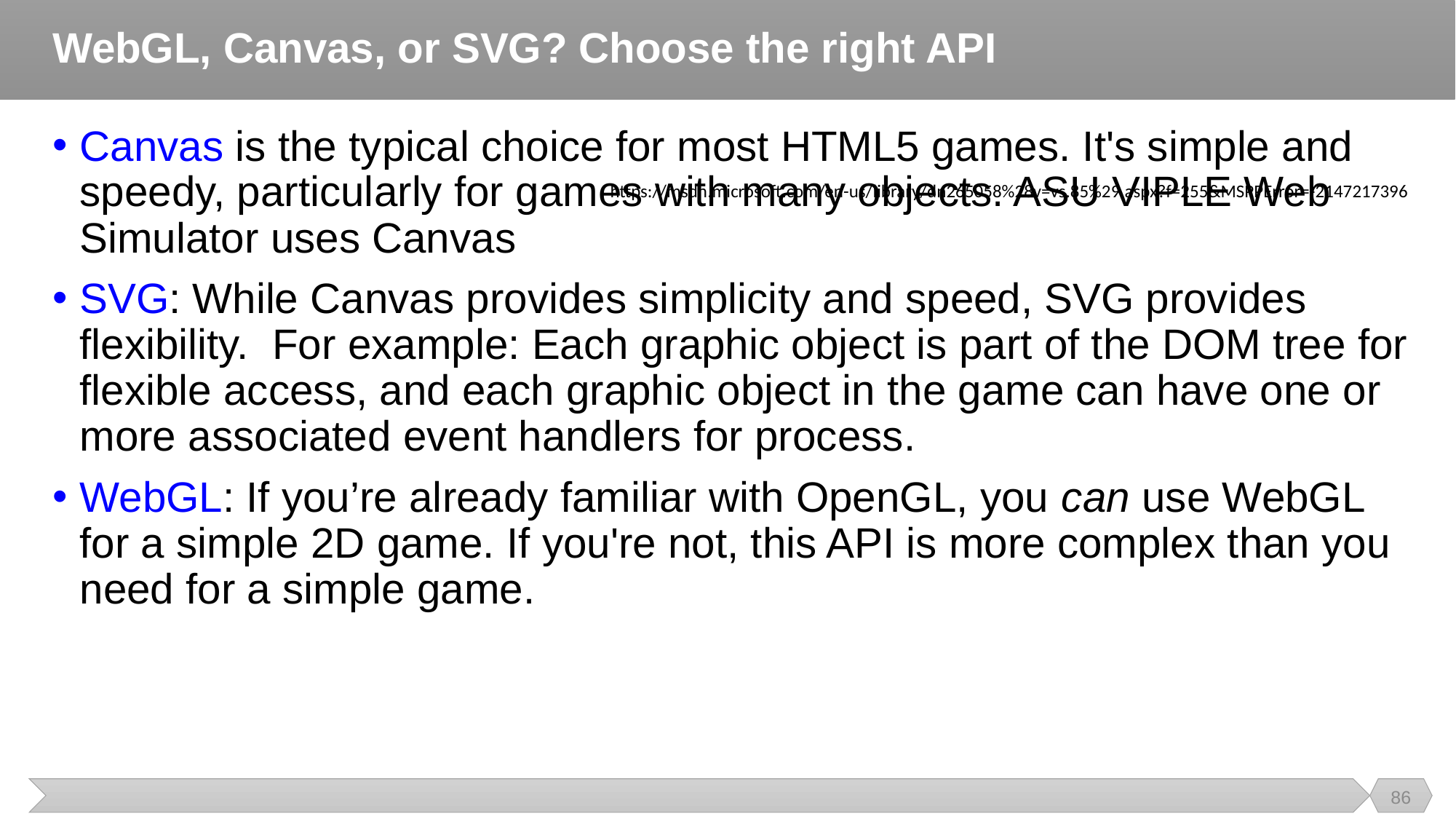

# WebGL, Canvas, or SVG? Choose the right API
Canvas is the typical choice for most HTML5 games. It's simple and speedy, particularly for games with many objects. ASU VIPLE Web Simulator uses Canvas
SVG: While Canvas provides simplicity and speed, SVG provides flexibility.  For example: Each graphic object is part of the DOM tree for flexible access, and each graphic object in the game can have one or more associated event handlers for process.
WebGL: If you’re already familiar with OpenGL, you can use WebGL for a simple 2D game. If you're not, this API is more complex than you need for a simple game.
https://msdn.microsoft.com/en-us/library/dn265058%28v=vs.85%29.aspx?f=255&MSPPError=-2147217396
86